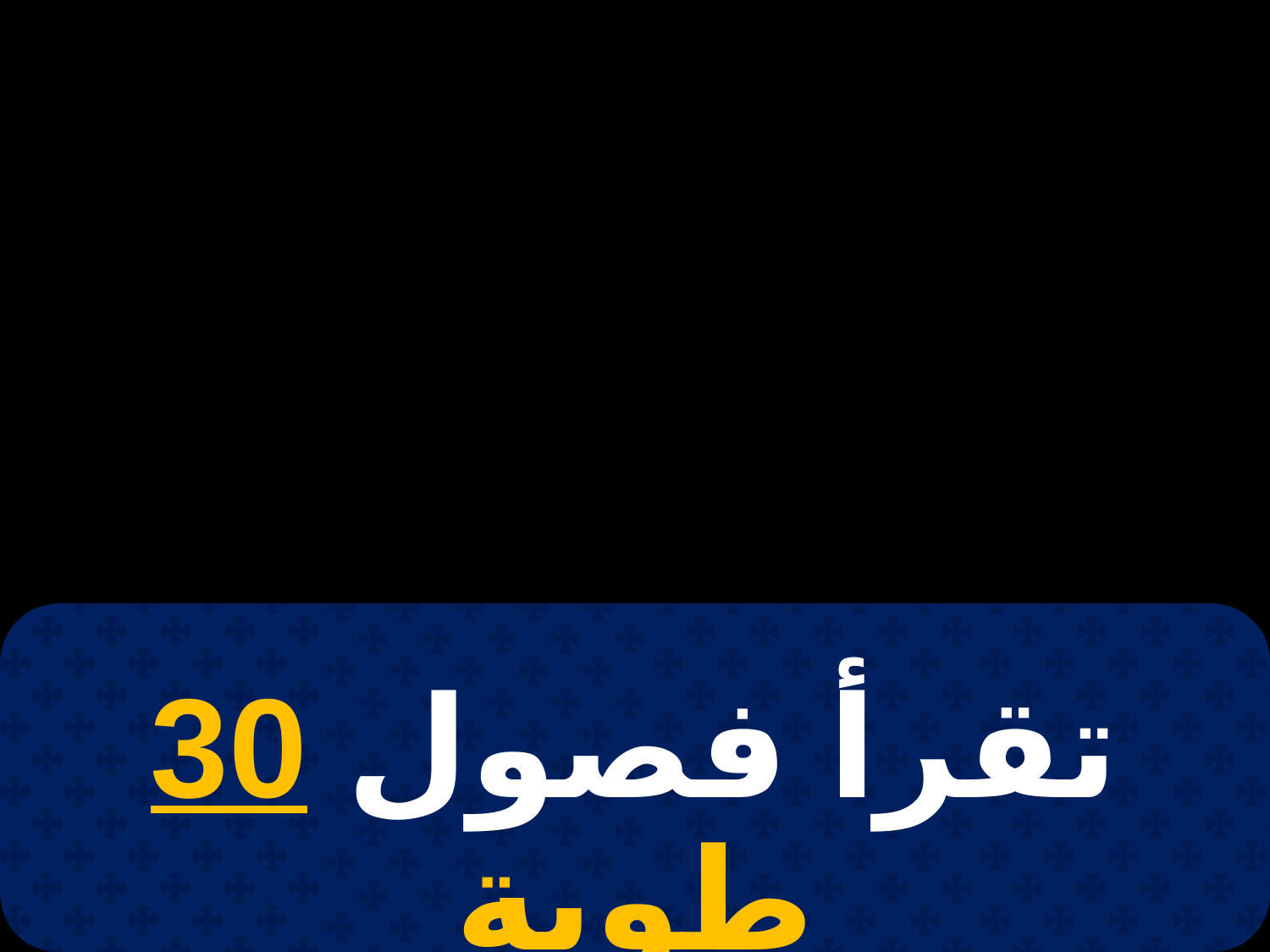

# 17 أبيب
تقرأ فصول 30 طوبة